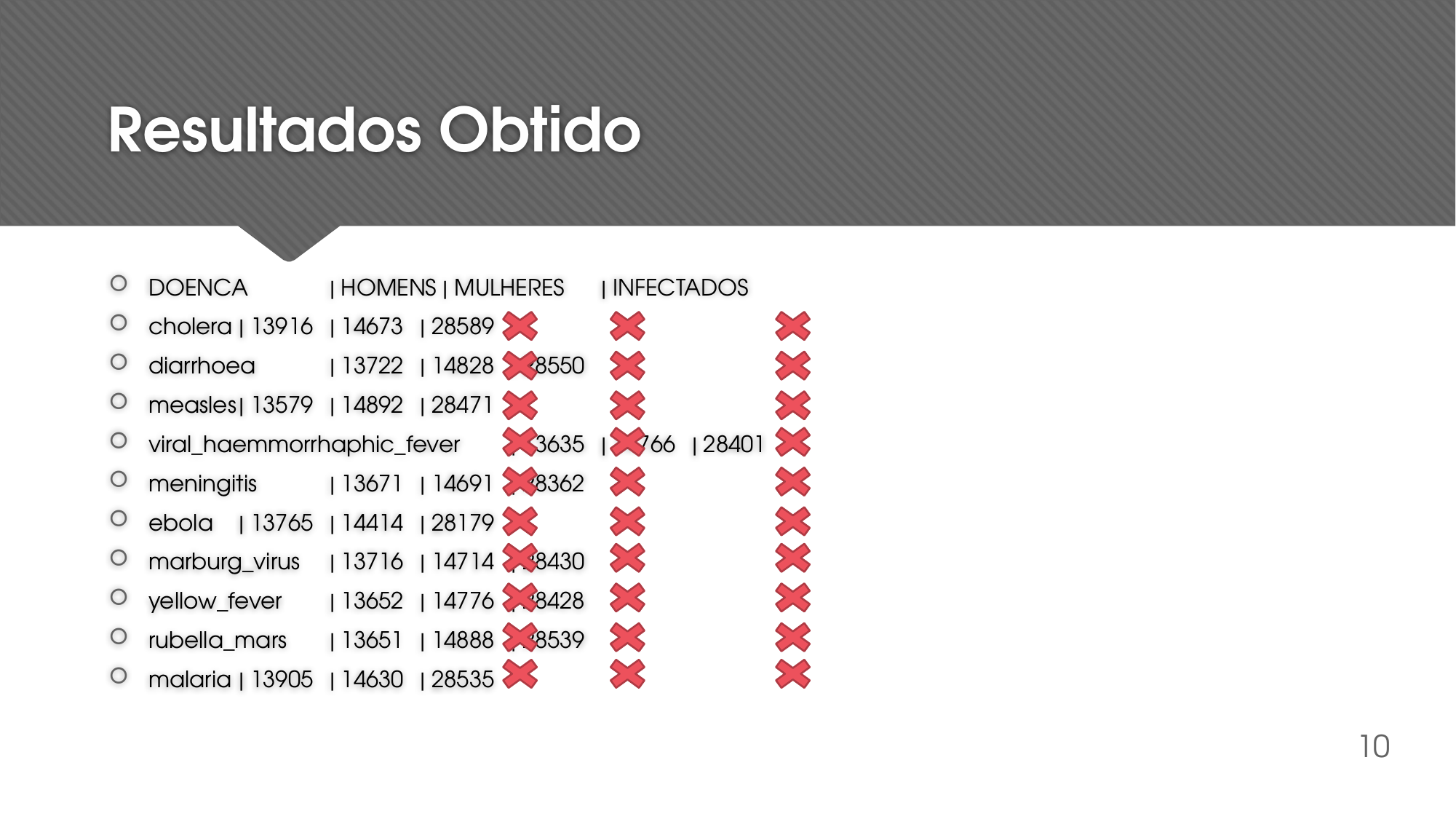

# Resultados Obtido
DOENCA					| HOMENS | MULHERES 	| INFECTADOS
cholera					| 13916 	| 14673 		| 28589
diarrhoea					| 13722 	| 14828 		| 28550
measles					| 13579 	| 14892 		| 28471
viral_haemmorrhaphic_fever	| 13635 	| 14766 		| 28401
meningitis					| 13671 	| 14691 		| 28362
ebola						| 13765 	| 14414 		| 28179
marburg_virus				| 13716 	| 14714 		| 28430
yellow_fever				| 13652 	| 14776 		| 28428
rubella_mars				| 13651 	| 14888 		| 28539
malaria					| 13905 	| 14630 		| 28535

10